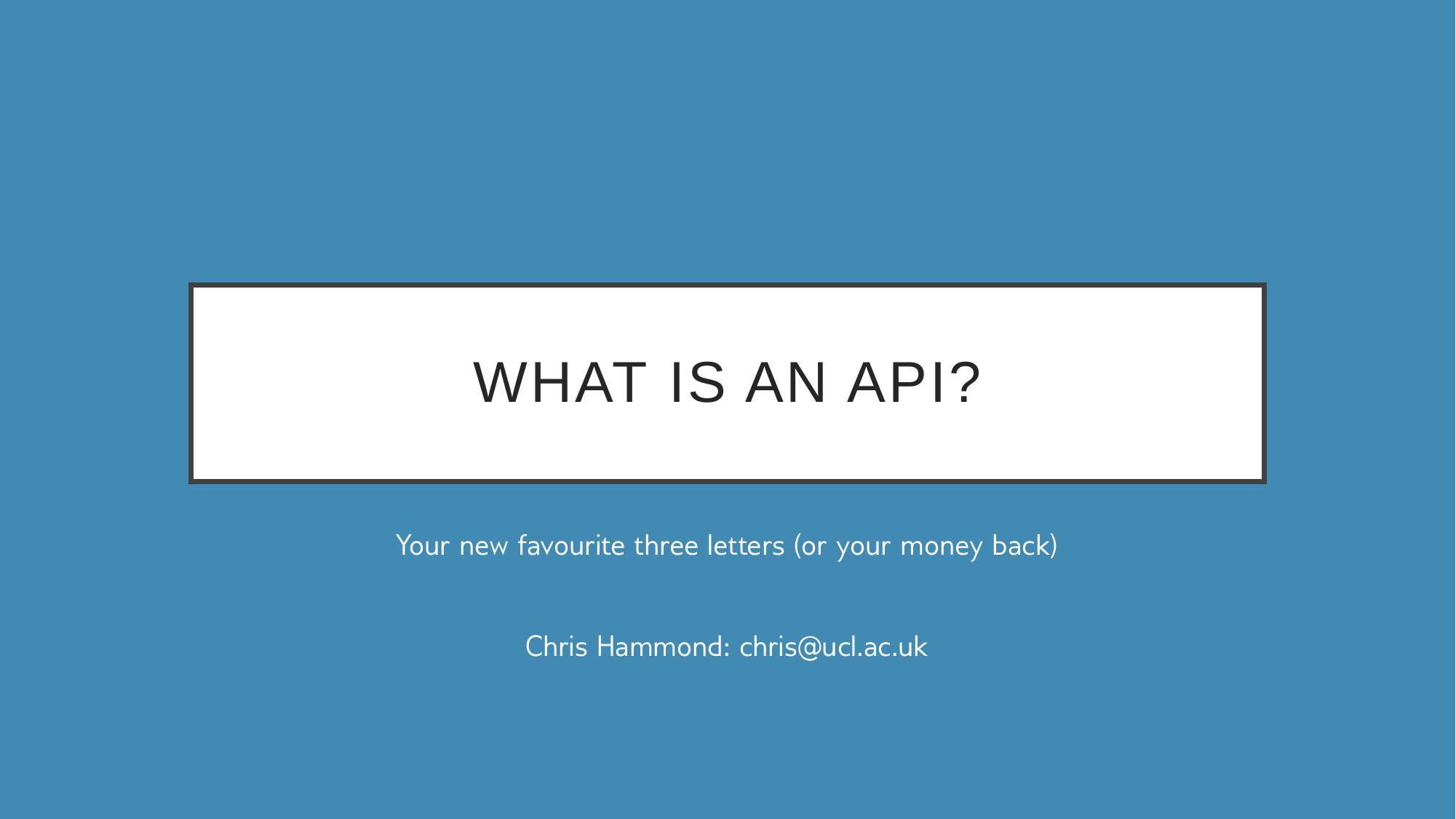

# What is an API?
Your new favourite three letters (or your money back)

Chris Hammond: chris@ucl.ac.uk